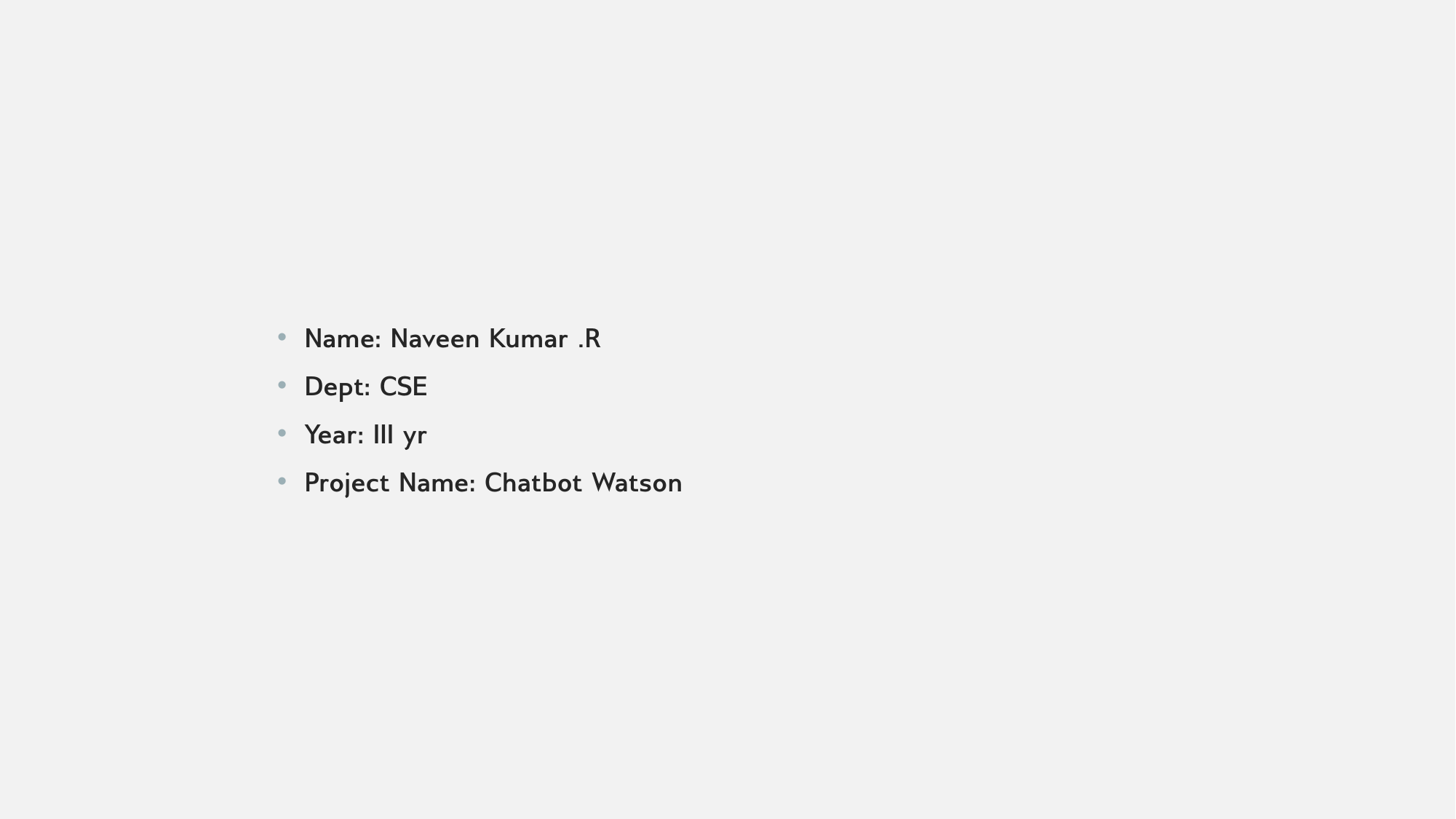

Name: Naveen Kumar .R
Dept: CSE
Year: III yr
Project Name: Chatbot Watson